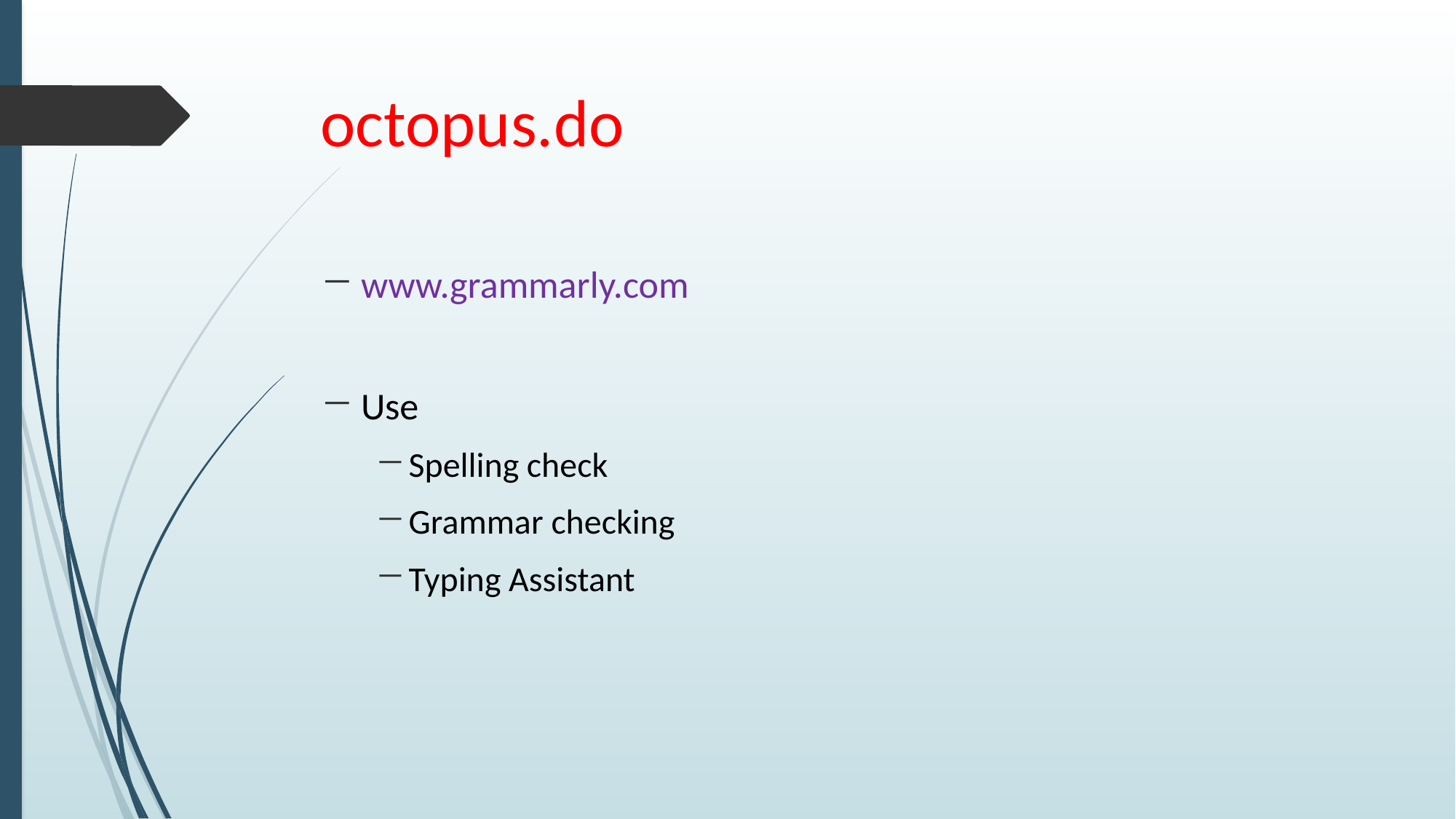

# octopus.do
www.grammarly.com

Use
Spelling check
Grammar checking
Typing Assistant